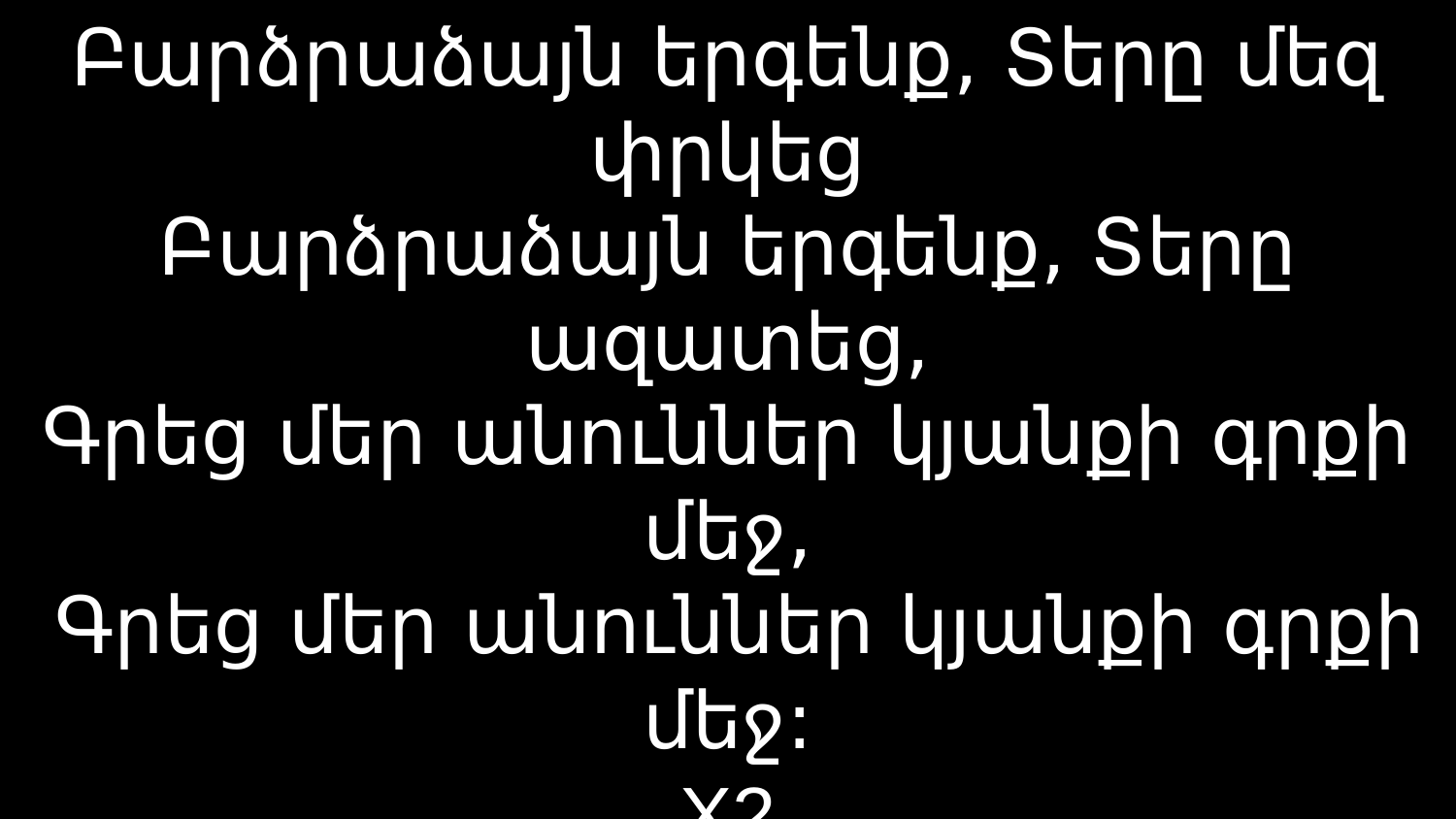

# Բարձրաձայն երգենք, Տերը մեզ փրկեց Բարձրաձայն երգենք, Տերը ազատեց, Գրեց մեր անուններ կյանքի գրքի մեջ, Գրեց մեր անուններ կյանքի գրքի մեջ: X2